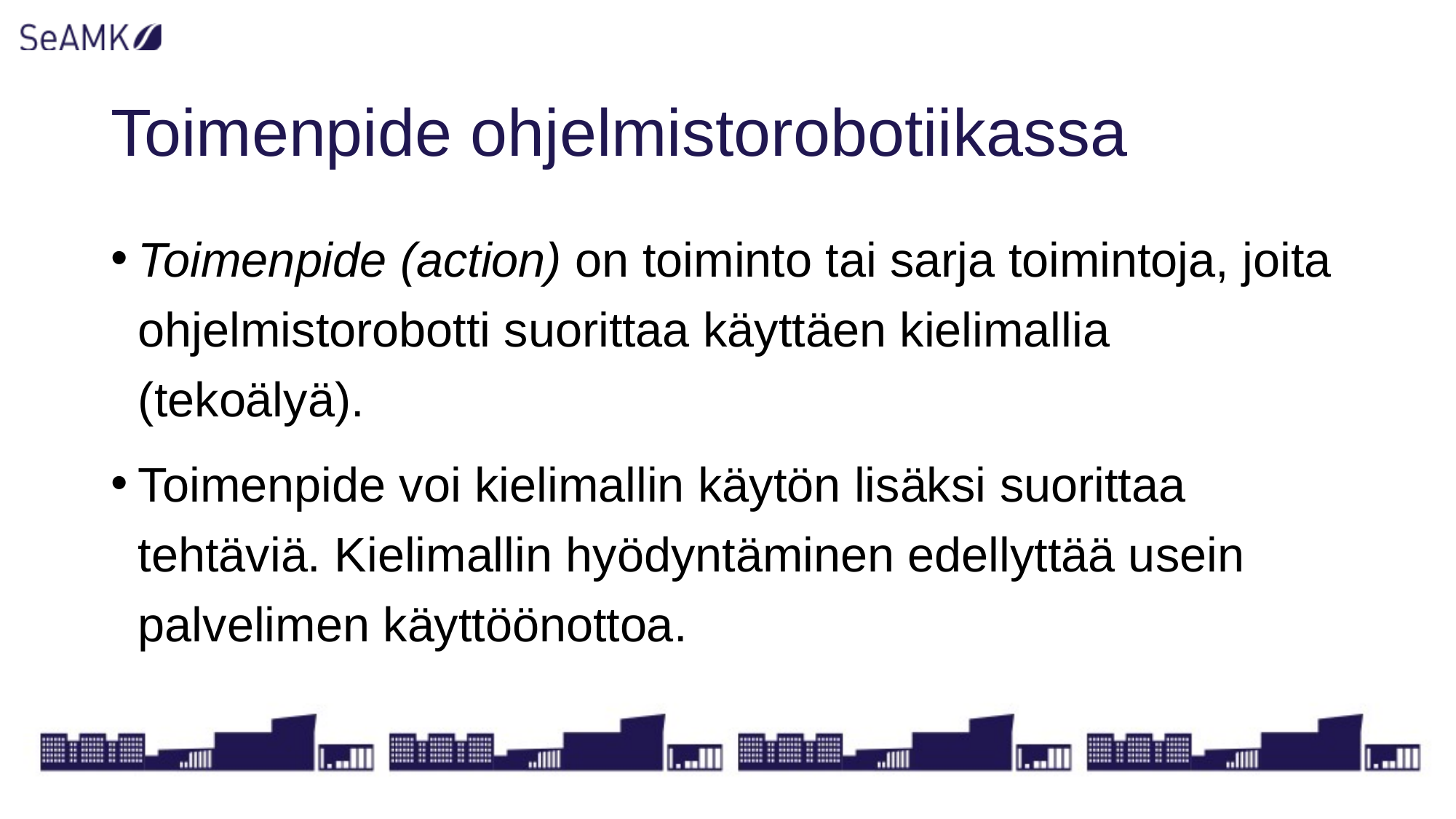

# Toimenpide ohjelmistorobotiikassa
Toimenpide (action) on toiminto tai sarja toimintoja, joita ohjelmistorobotti suorittaa käyttäen kielimallia (tekoälyä).
Toimenpide voi kielimallin käytön lisäksi suorittaa tehtäviä. Kielimallin hyödyntäminen edellyttää usein palvelimen käyttöönottoa.